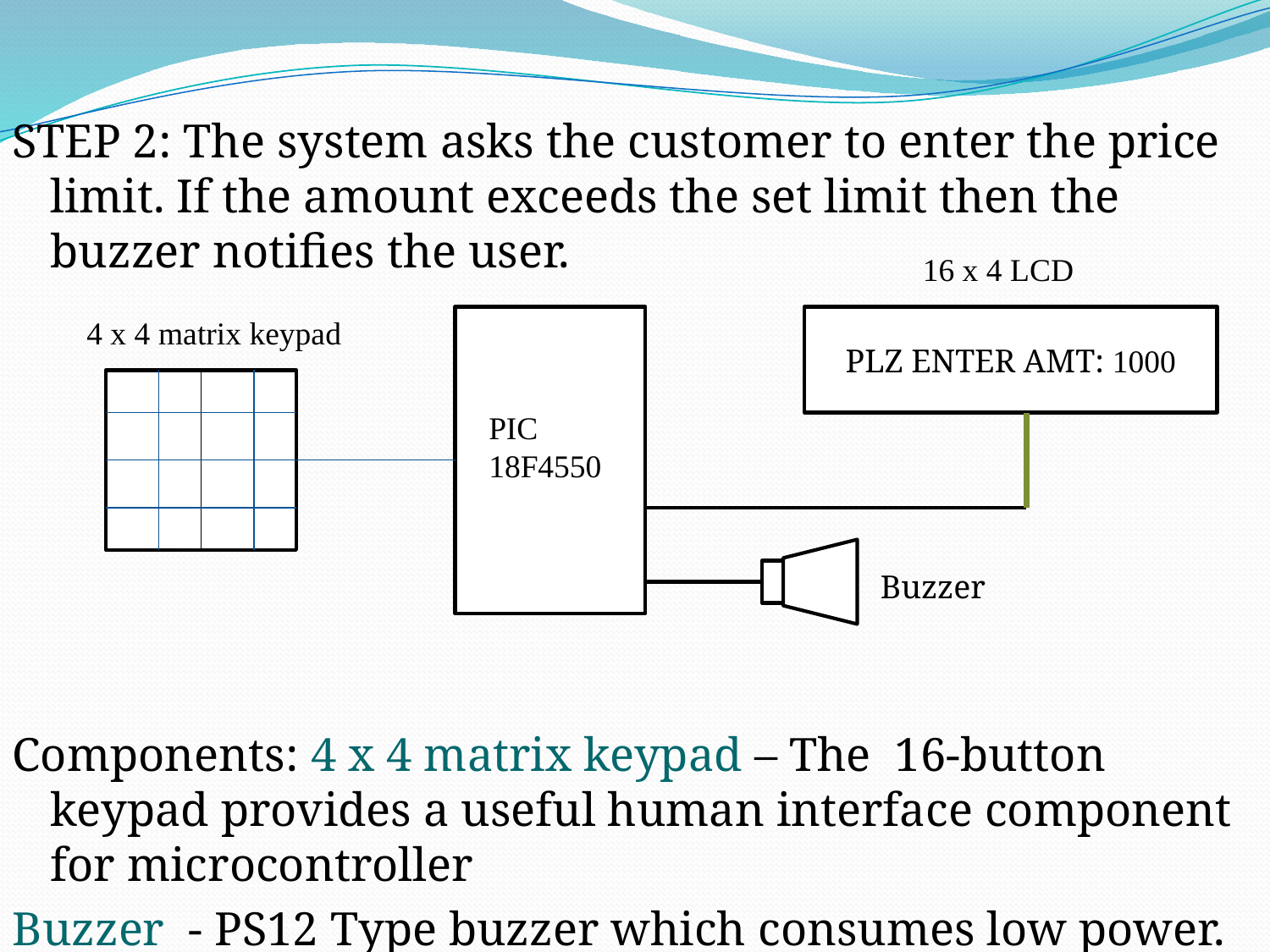

STEP 2: The system asks the customer to enter the price limit. If the amount exceeds the set limit then the buzzer notifies the user.
Components: 4 x 4 matrix keypad – The  16-button keypad provides a useful human interface component for microcontroller
Buzzer  - PS12 Type buzzer which consumes low power.
16 x 4 LCD
4 x 4 matrix keypad

PLZ ENTER AMT: 1000

PIC
18F4550

Buzzer